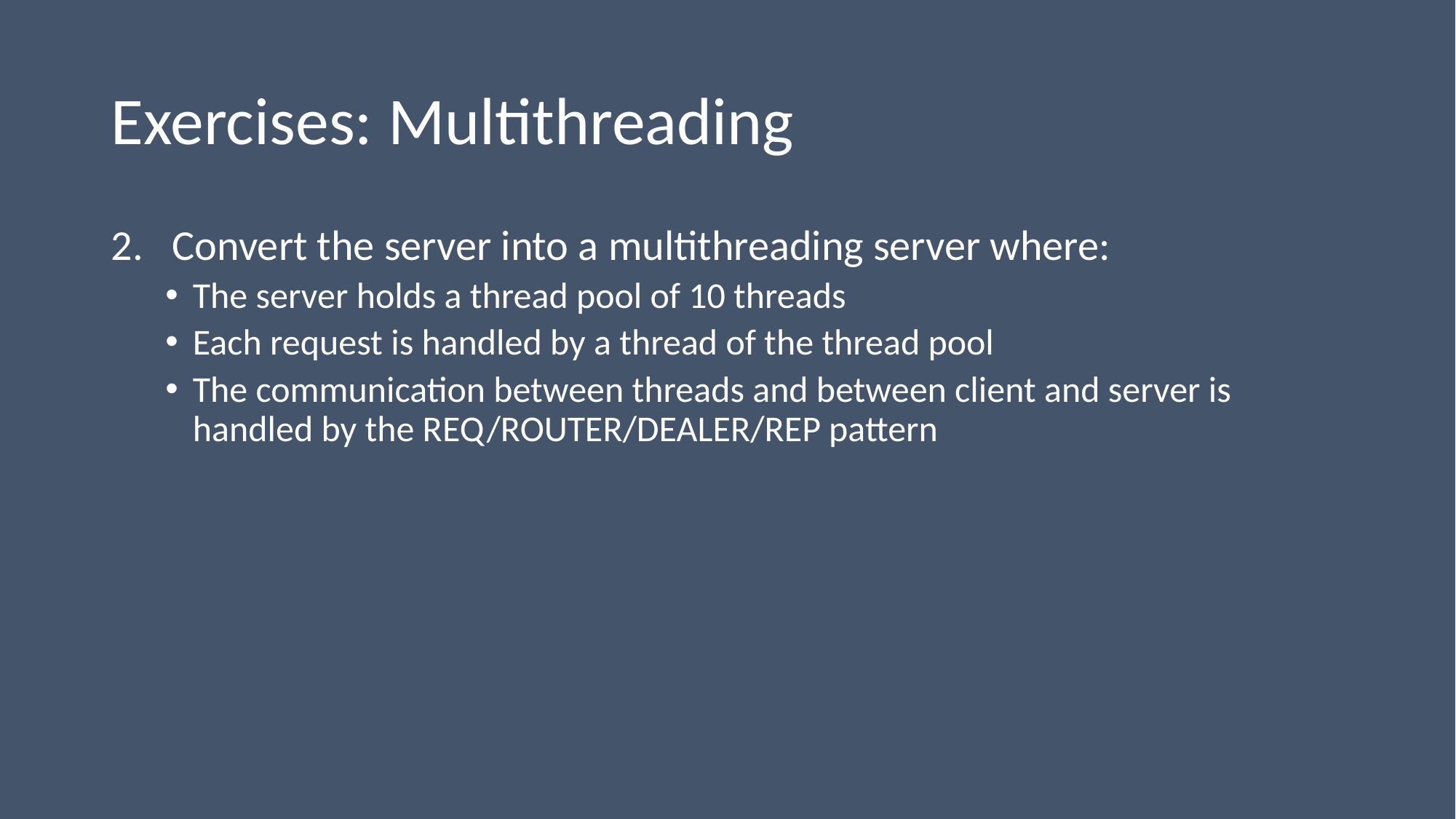

# Exercises: Multithreading
Convert the server into a multithreading server where:
The server holds a thread pool of 10 threads
Each request is handled by a thread of the thread pool
The communication between threads and between client and server is handled by the REQ/ROUTER/DEALER/REP pattern